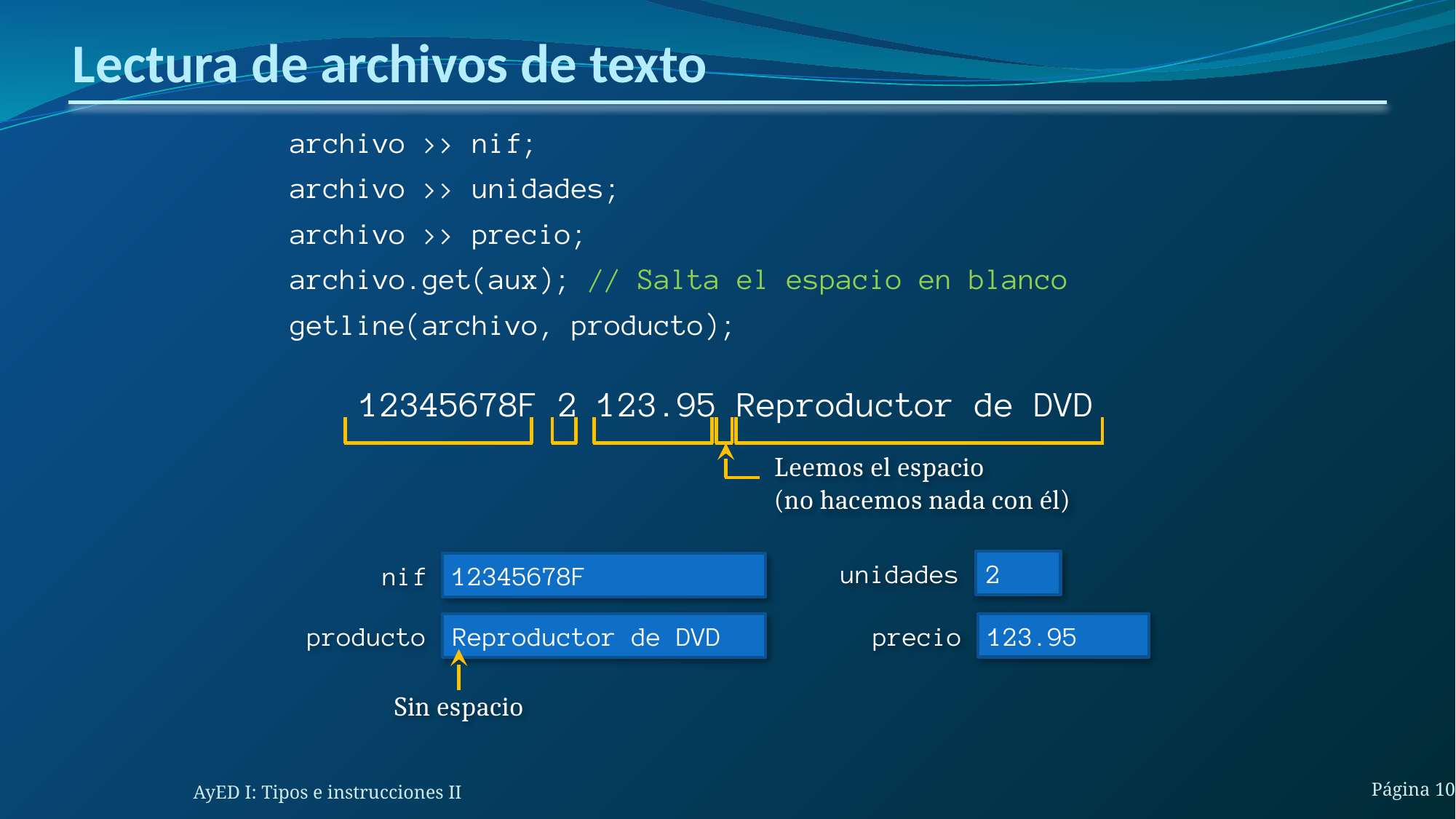

# Lectura de archivos de texto
archivo >> nif;
archivo >> unidades;
archivo >> precio;
archivo.get(aux); // Salta el espacio en blanco
getline(archivo, producto);

12345678F 2 123.95 Reproductor de DVD
Leemos el espacio
(no hacemos nada con él)
unidades
2
nif
12345678F
precio
123.95
producto
Reproductor de DVD
Sin espacio
Página 10
AyED I: Tipos e instrucciones II